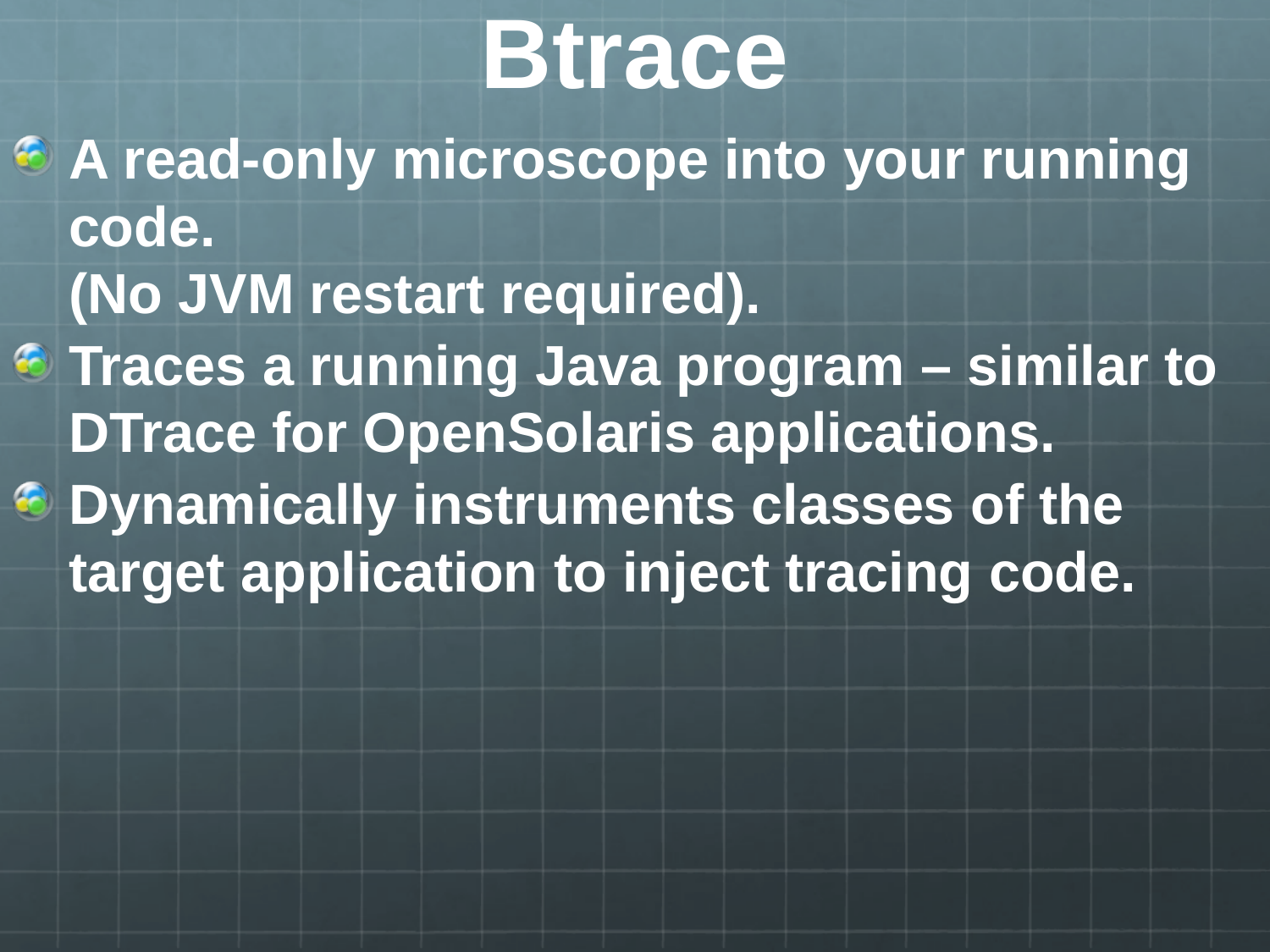

# Btrace
A read-only microscope into your running code.
(No JVM restart required).
Traces a running Java program – similar to DTrace for OpenSolaris applications.
Dynamically instruments classes of the target application to inject tracing code.